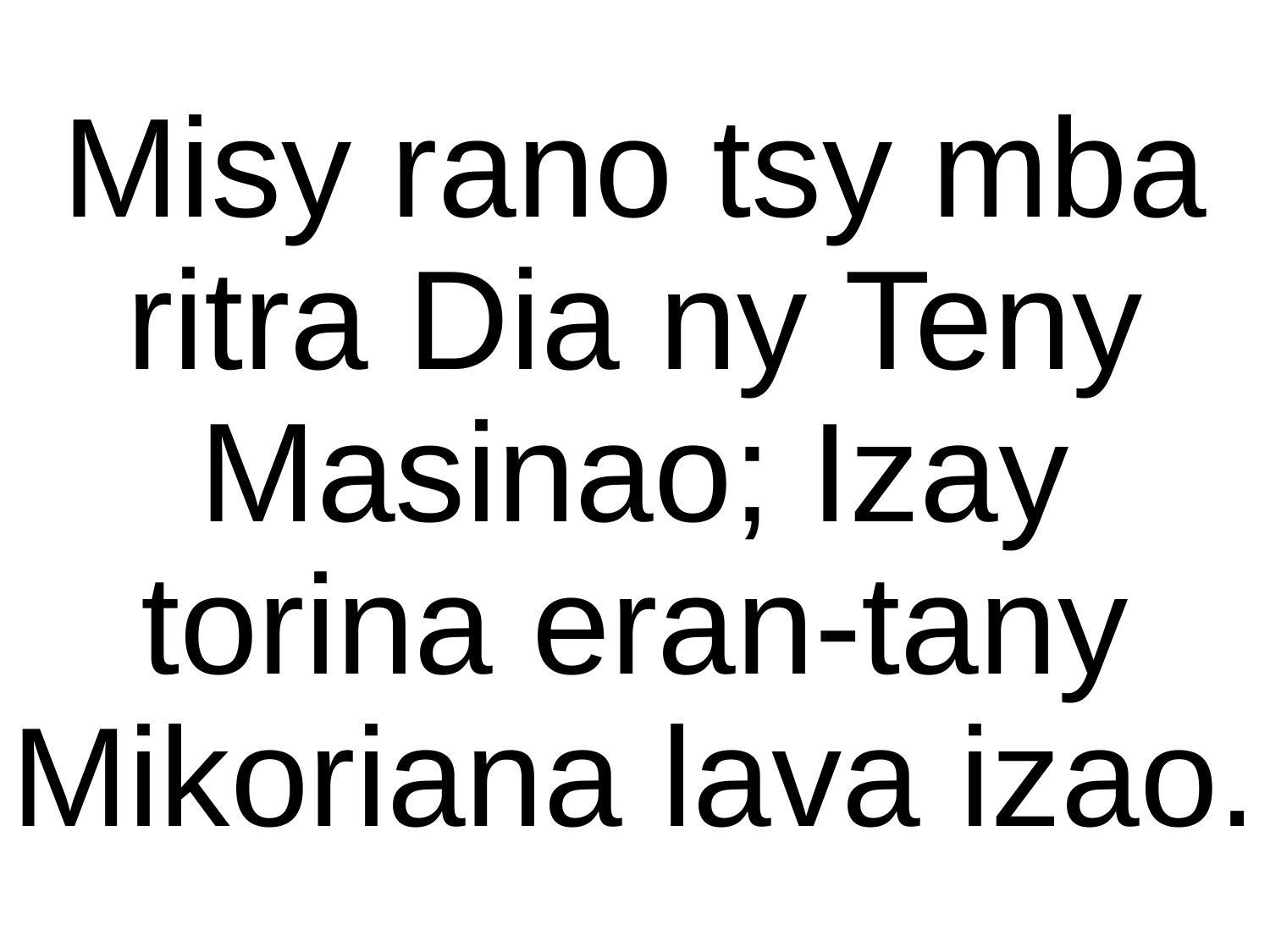

Misy rano tsy mba ritra Dia ny Teny Masinao; Izay torina eran-tany Mikoriana lava izao.